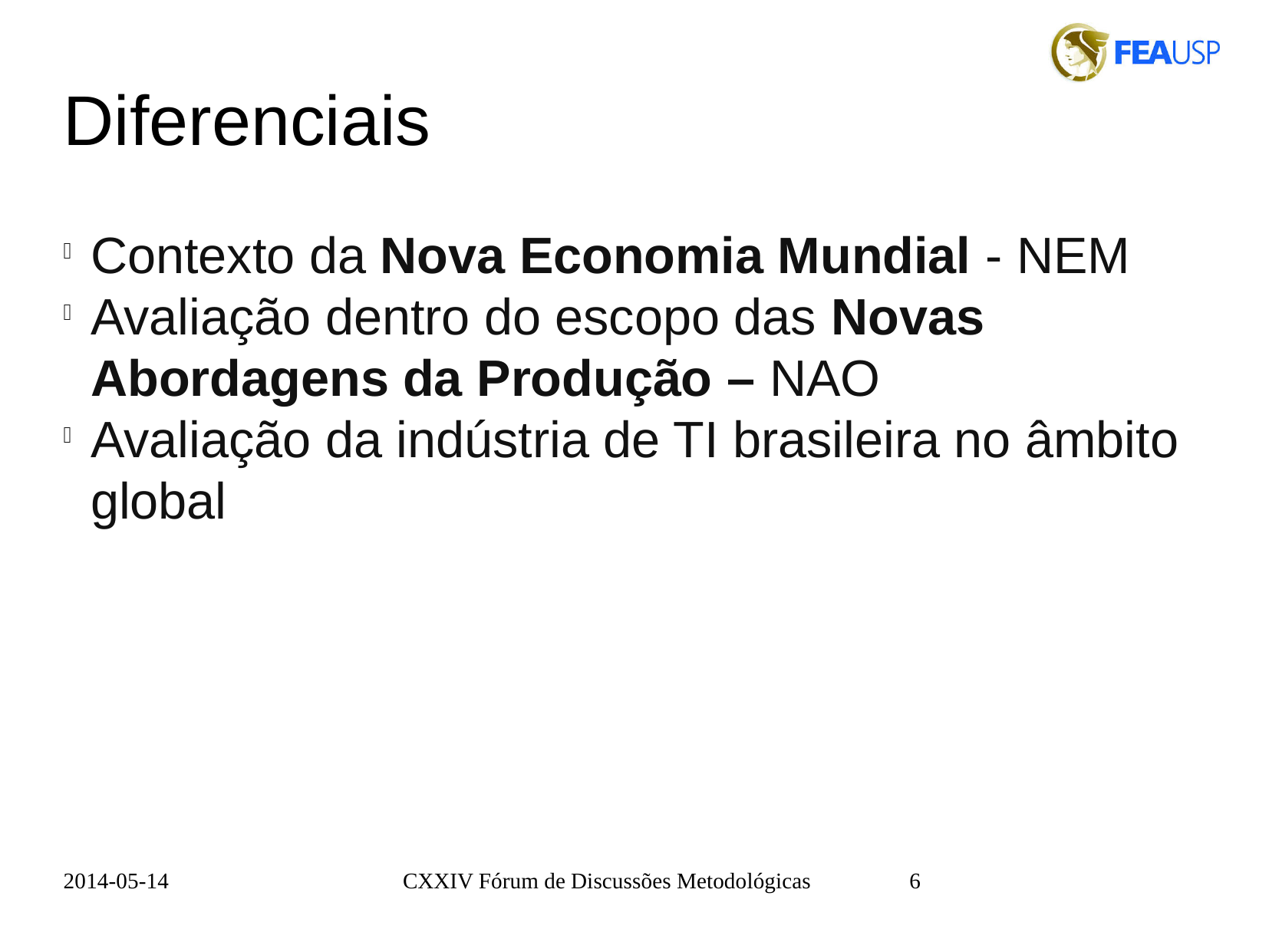

Diferenciais
Contexto da Nova Economia Mundial - NEM
Avaliação dentro do escopo das Novas Abordagens da Produção – NAO
Avaliação da indústria de TI brasileira no âmbito global
2014-05-14
CXXIV Fórum de Discussões Metodológicas
6